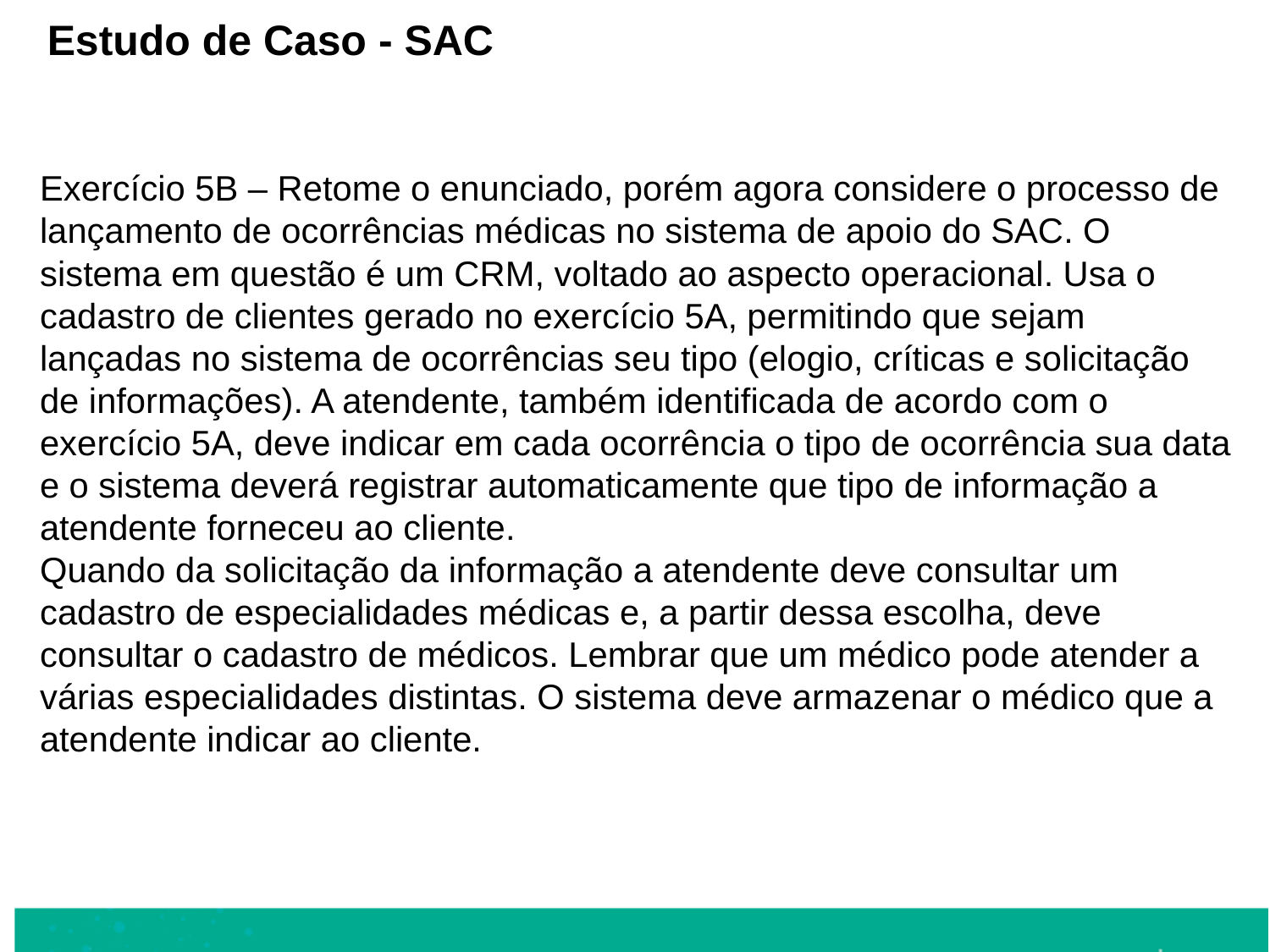

Estudo de Caso - SAC
Exercício 5B – Retome o enunciado, porém agora considere o processo de lançamento de ocorrências médicas no sistema de apoio do SAC. O sistema em questão é um CRM, voltado ao aspecto operacional. Usa o cadastro de clientes gerado no exercício 5A, permitindo que sejam lançadas no sistema de ocorrências seu tipo (elogio, críticas e solicitação de informações). A atendente, também identificada de acordo com o exercício 5A, deve indicar em cada ocorrência o tipo de ocorrência sua data e o sistema deverá registrar automaticamente que tipo de informação a atendente forneceu ao cliente.
Quando da solicitação da informação a atendente deve consultar um cadastro de especialidades médicas e, a partir dessa escolha, deve consultar o cadastro de médicos. Lembrar que um médico pode atender a várias especialidades distintas. O sistema deve armazenar o médico que a atendente indicar ao cliente.